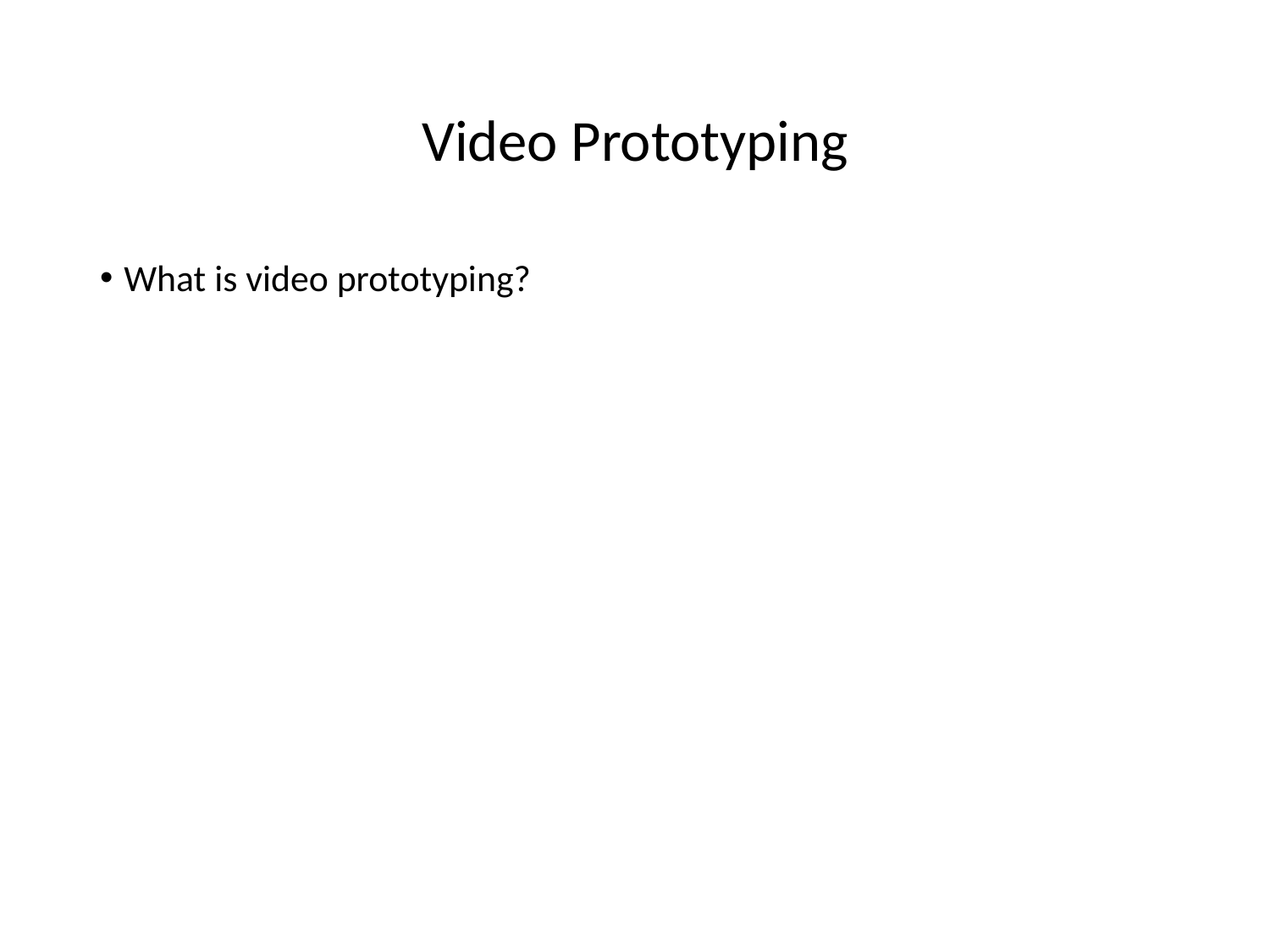

# Video Prototyping
What is video prototyping?